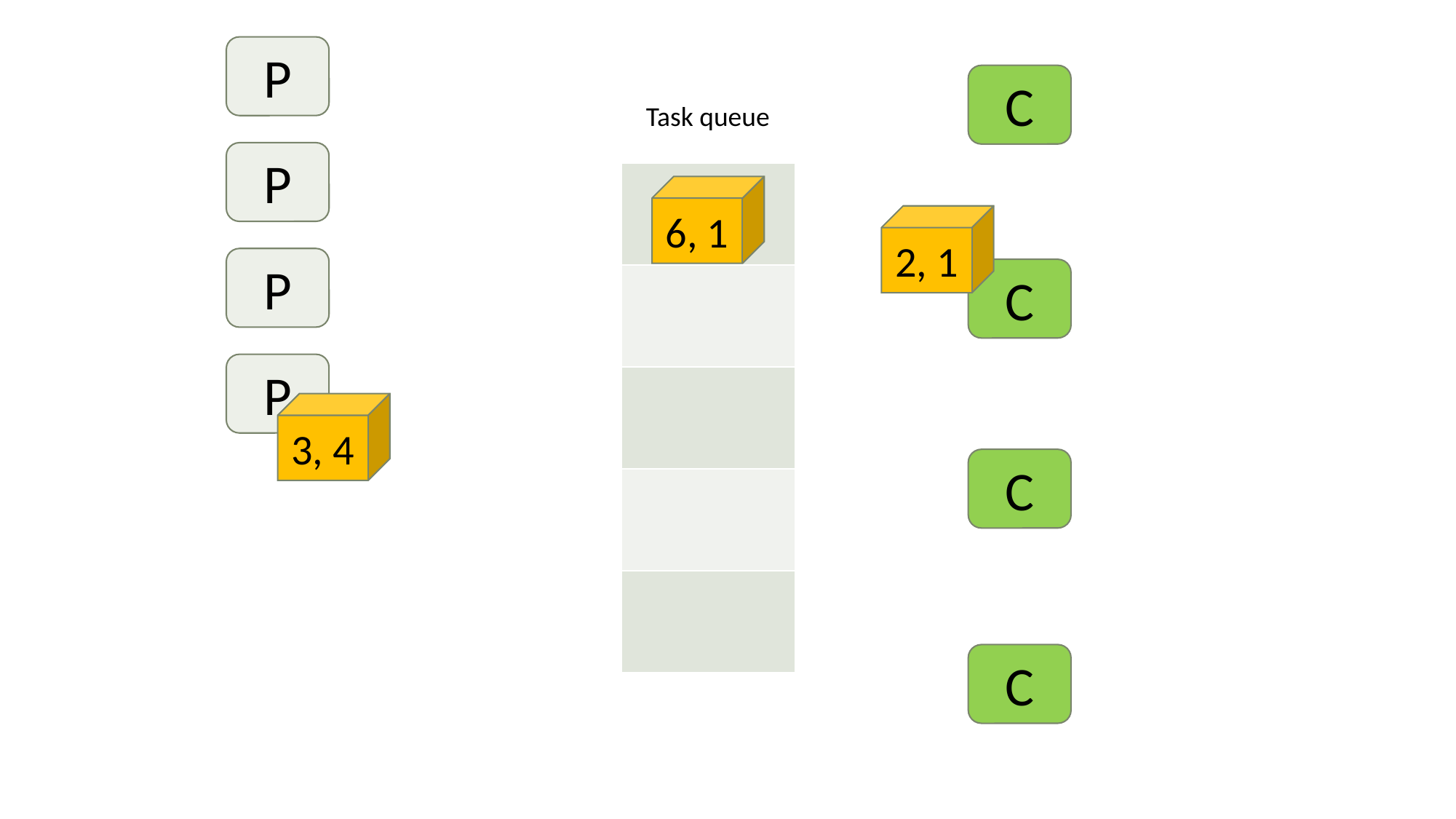

P
C
Task queue
P
|  |
| --- |
|  |
|  |
|  |
|  |
6, 1
2, 1
P
C
P
3, 4
C
C